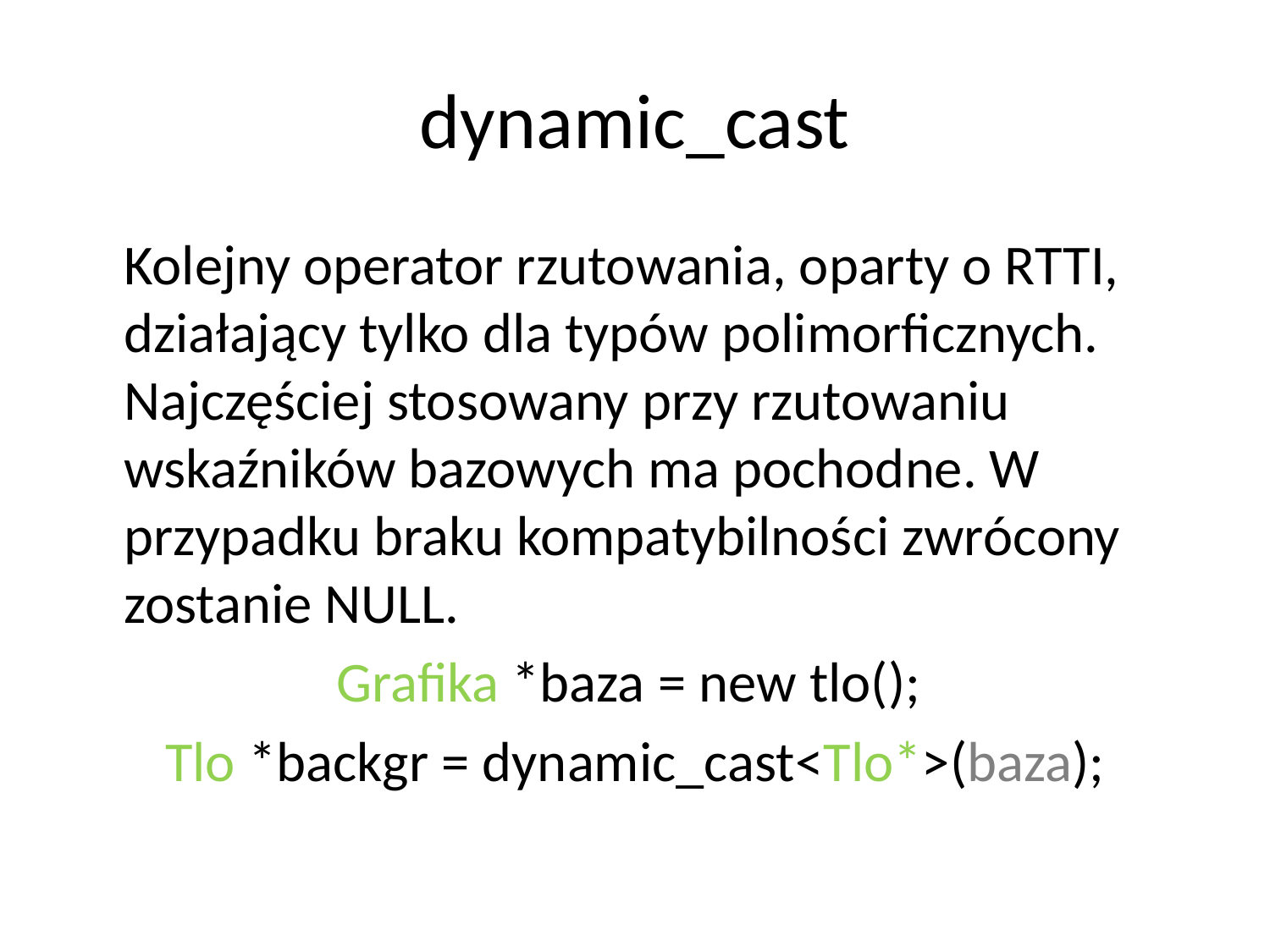

# dynamic_cast
	Kolejny operator rzutowania, oparty o RTTI, działający tylko dla typów polimorficznych. Najczęściej stosowany przy rzutowaniu wskaźników bazowych ma pochodne. W przypadku braku kompatybilności zwrócony zostanie NULL.
Grafika *baza = new tlo();
Tlo *backgr = dynamic_cast<Tlo*>(baza);